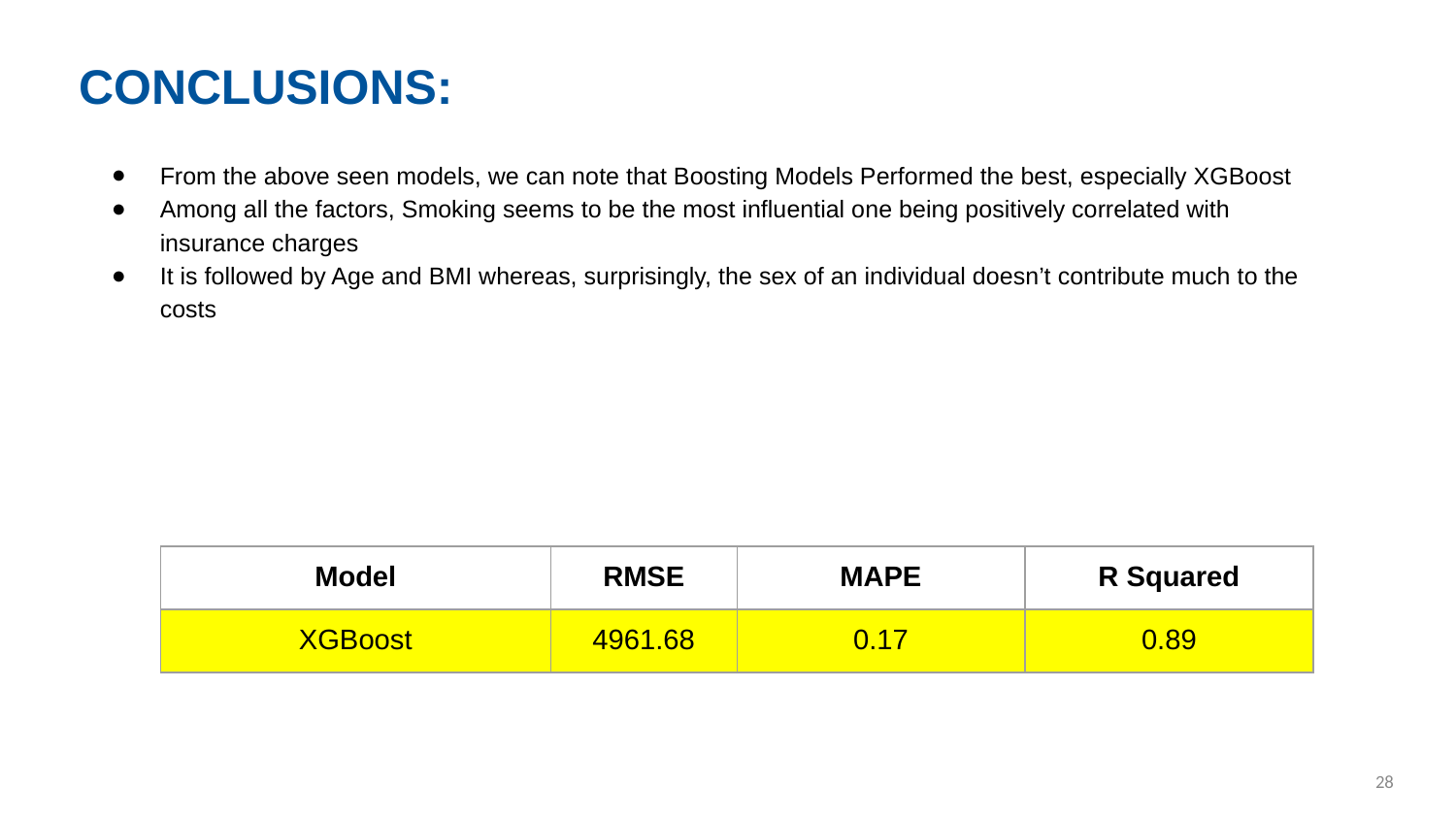

# CONCLUSIONS:
From the above seen models, we can note that Boosting Models Performed the best, especially XGBoost
Among all the factors, Smoking seems to be the most influential one being positively correlated with insurance charges
It is followed by Age and BMI whereas, surprisingly, the sex of an individual doesn’t contribute much to the costs
| Model | RMSE | MAPE | R Squared |
| --- | --- | --- | --- |
| XGBoost | 4961.68 | 0.17 | 0.89 |
| --- | --- | --- | --- |